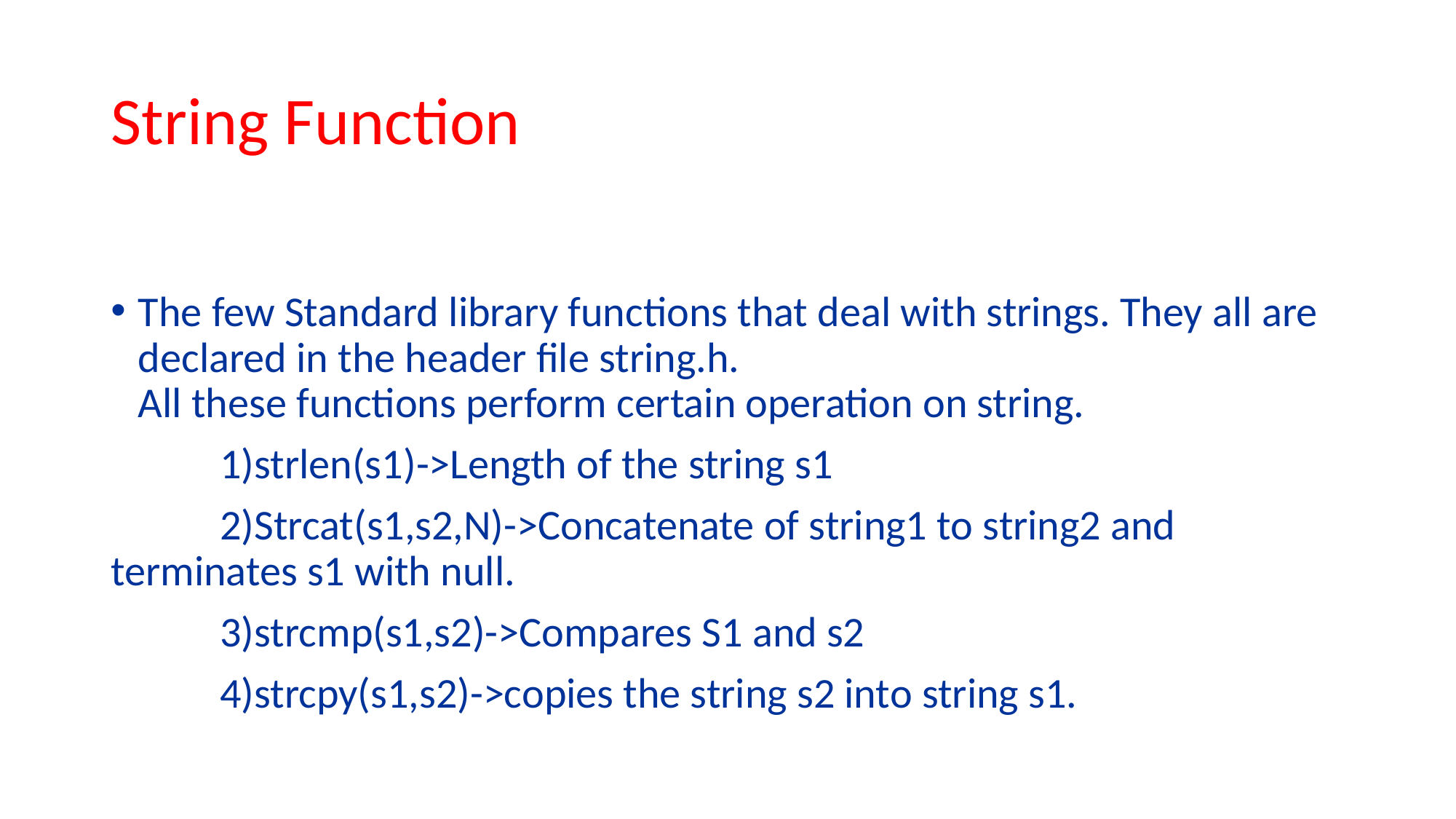

# String Function

The few Standard library functions that deal with strings. They all are declared in the header file string.h.
All these functions perform certain operation on string.
	1)strlen(s1)->Length of the string s1
	2)Strcat(s1,s2,N)->Concatenate of string1 to string2 and 	terminates s1 with null.
	3)strcmp(s1,s2)->Compares S1 and s2
	4)strcpy(s1,s2)->copies the string s2 into string s1.